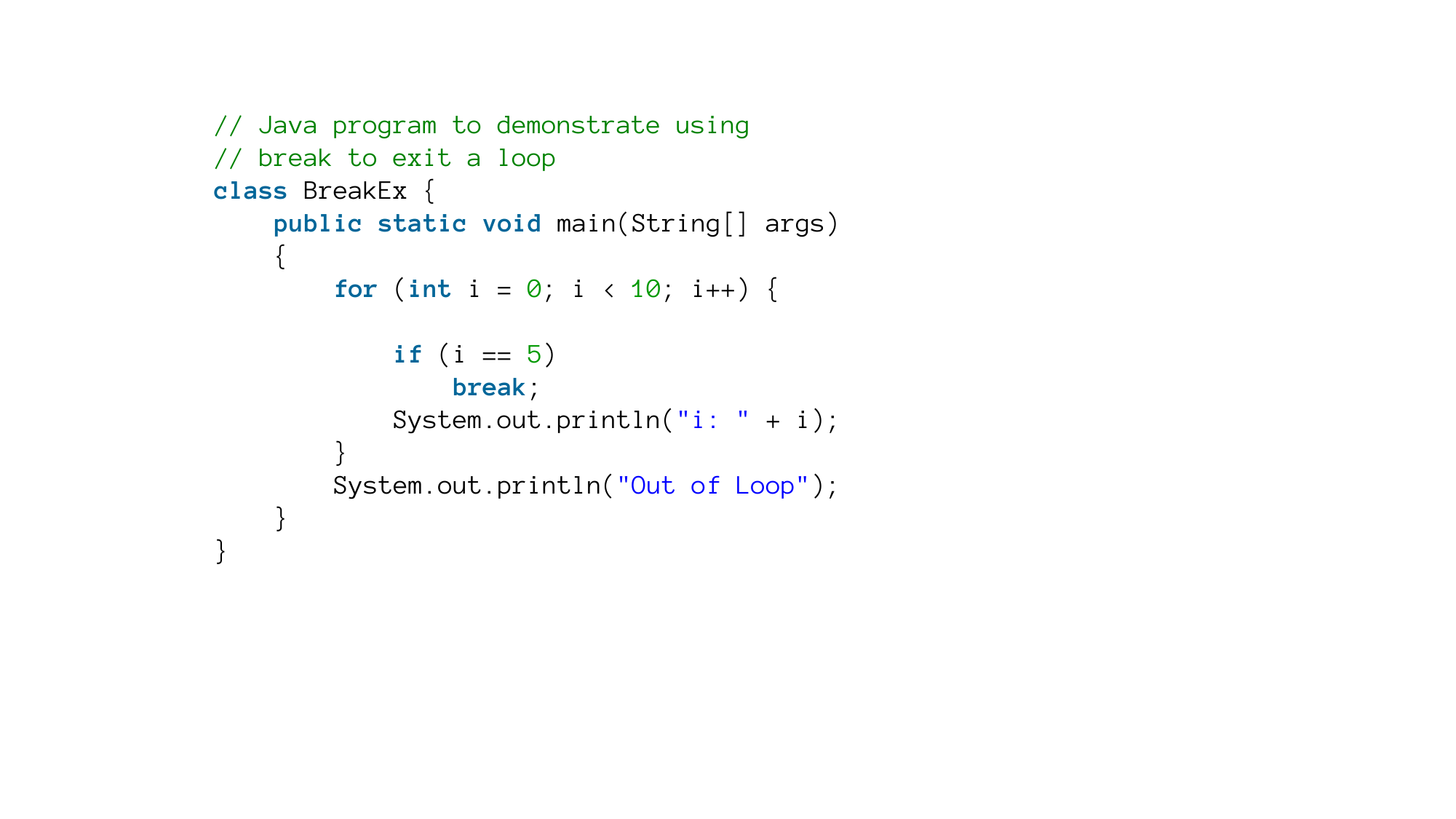

// Java program to demonstrate using
// break to exit a loop
class BreakEx {
    public static void main(String[] args)
    {
        for (int i = 0; i < 10; i++) {

            if (i == 5)
                break;
            System.out.println("i: " + i);
        }
        System.out.println("Out of Loop");
    }
}